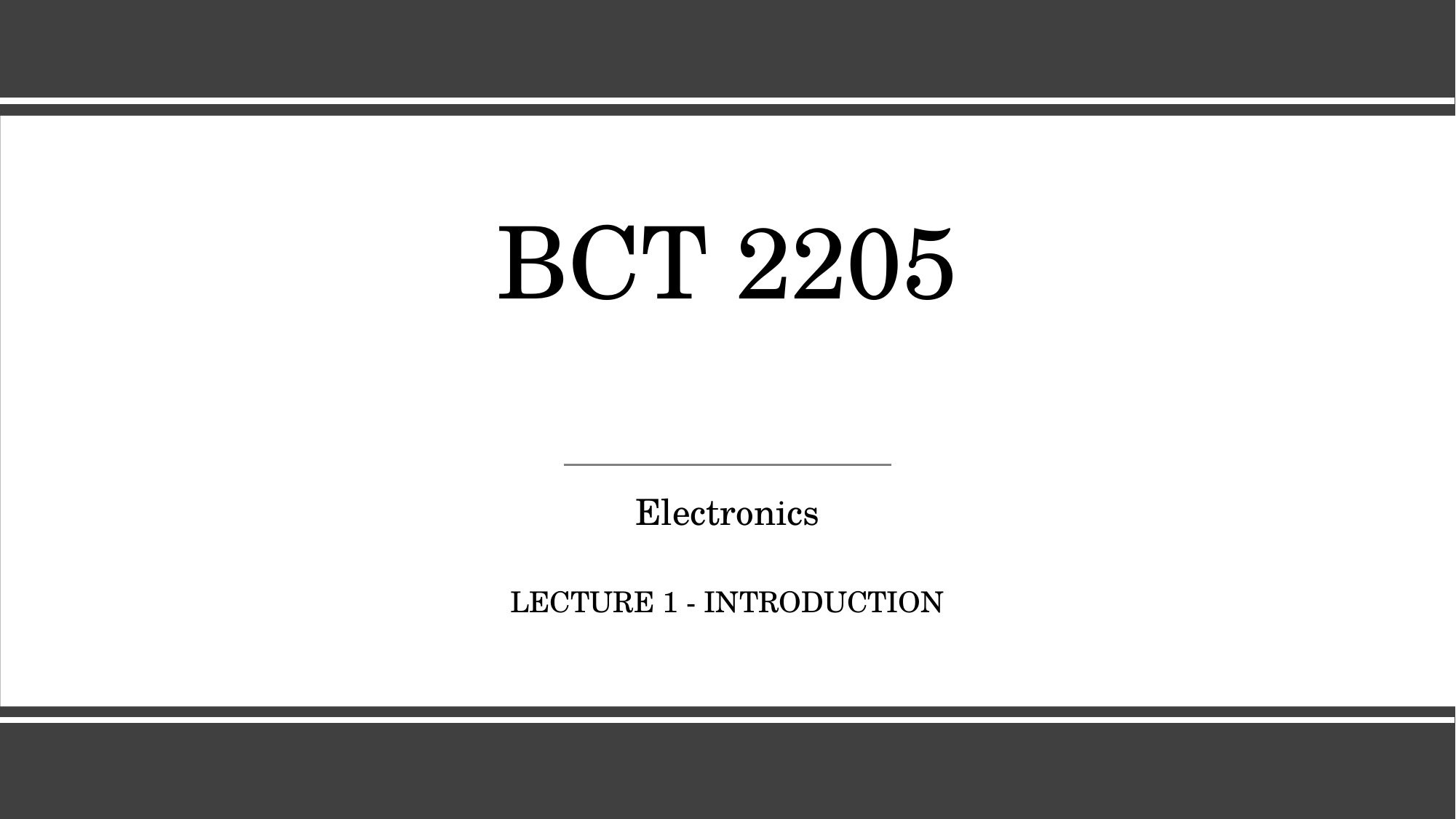

# BCT 2205
Electronics

LECTURE 1 - INTRODUCTION